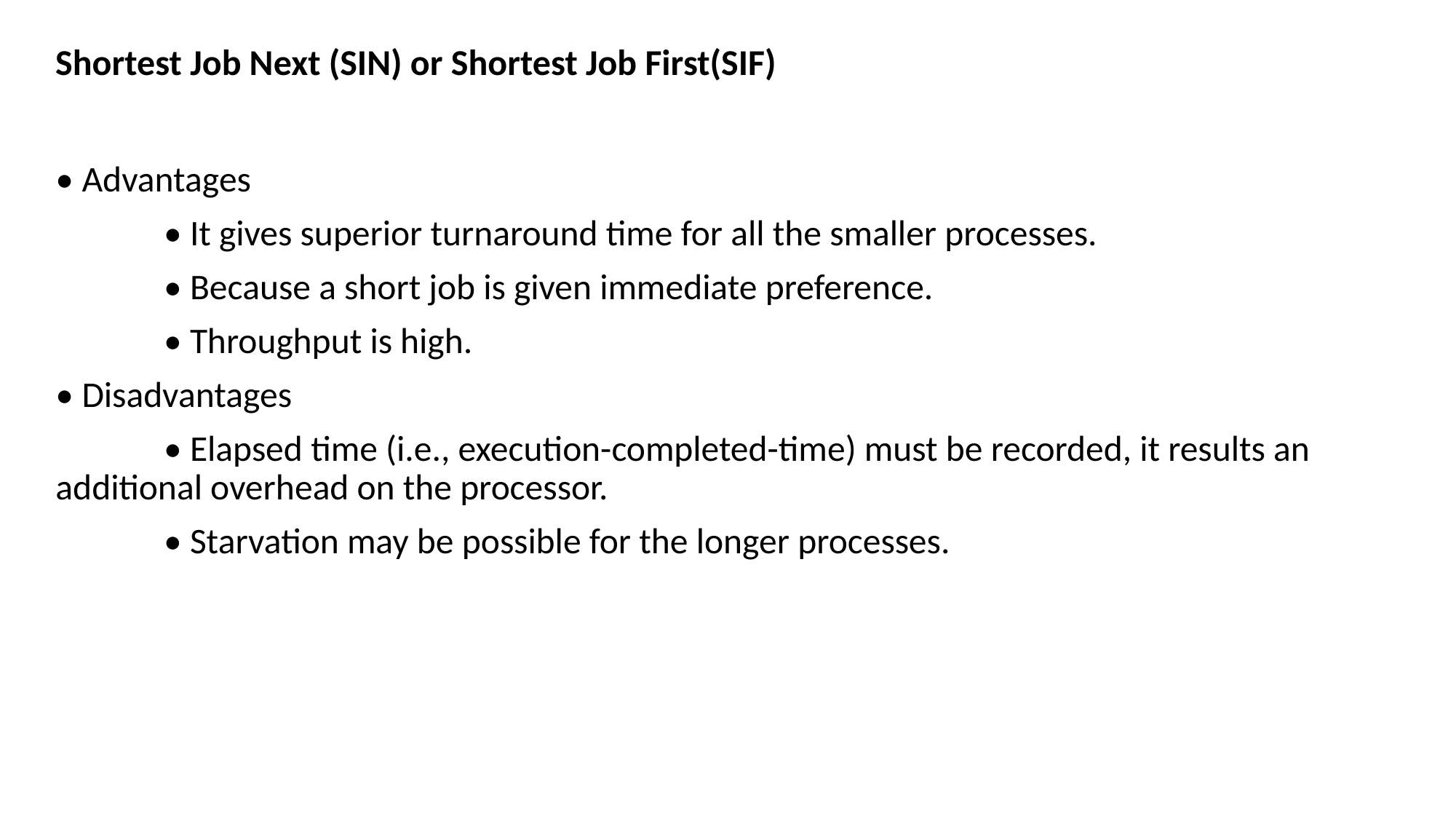

Shortest Job Next (SIN) or Shortest Job First(SIF)
• Advantages
	• It gives superior turnaround time for all the smaller processes.
	• Because a short job is given immediate preference.
	• Throughput is high.
• Disadvantages
	• Elapsed time (i.e., execution-completed-time) must be recorded, it results an  		   additional overhead on the processor.
	• Starvation may be possible for the longer processes.